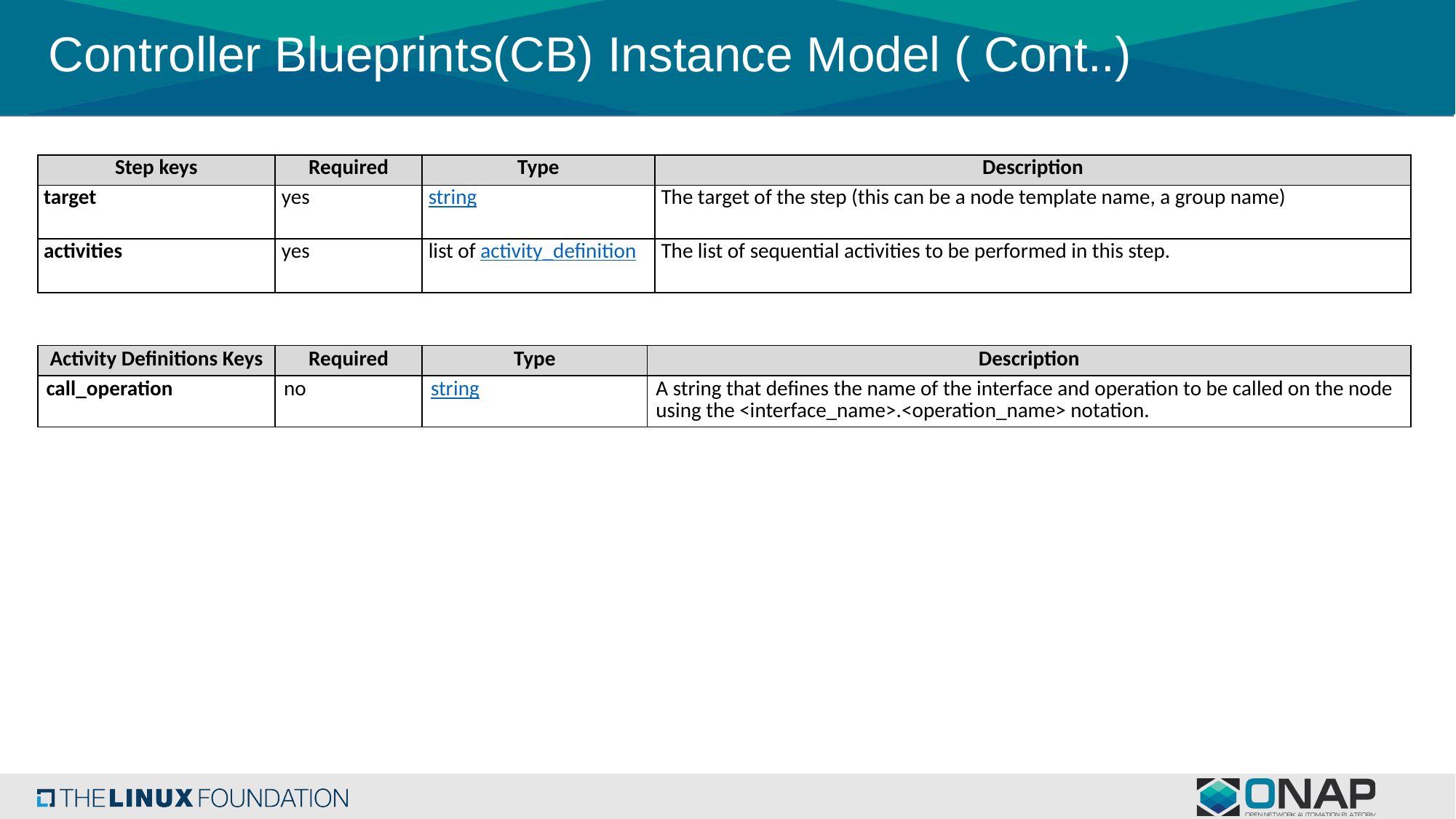

# Controller Blueprints(CB) Instance Model ( Cont..)
| Step keys | Required | Type | Description |
| --- | --- | --- | --- |
| target | yes | string | The target of the step (this can be a node template name, a group name) |
| activities | yes | list of activity\_definition | The list of sequential activities to be performed in this step. |
| Activity Definitions Keys | Required | Type | Description |
| --- | --- | --- | --- |
| call\_operation | no | string | A string that defines the name of the interface and operation to be called on the node using the <interface\_name>.<operation\_name> notation. |